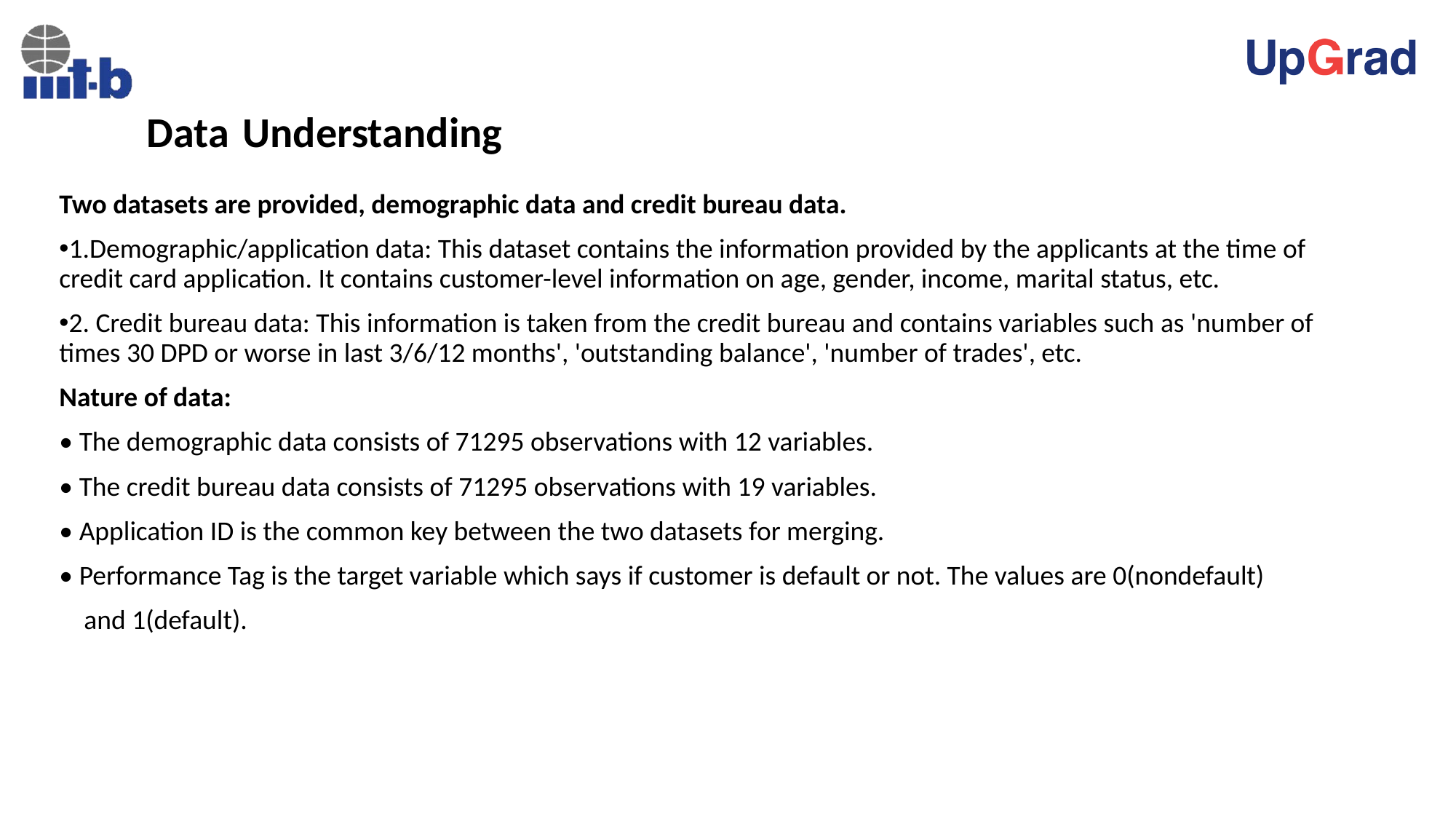

# Data Understanding
Two datasets are provided, demographic data and credit bureau data.
1.Demographic/application data: This dataset contains the information provided by the applicants at the time of credit card application. It contains customer-level information on age, gender, income, marital status, etc.
2. Credit bureau data: This information is taken from the credit bureau and contains variables such as 'number of times 30 DPD or worse in last 3/6/12 months', 'outstanding balance', 'number of trades', etc.
Nature of data:
• The demographic data consists of 71295 observations with 12 variables.
• The credit bureau data consists of 71295 observations with 19 variables.
• Application ID is the common key between the two datasets for merging.
• Performance Tag is the target variable which says if customer is default or not. The values are 0(nondefault)
    and 1(default).